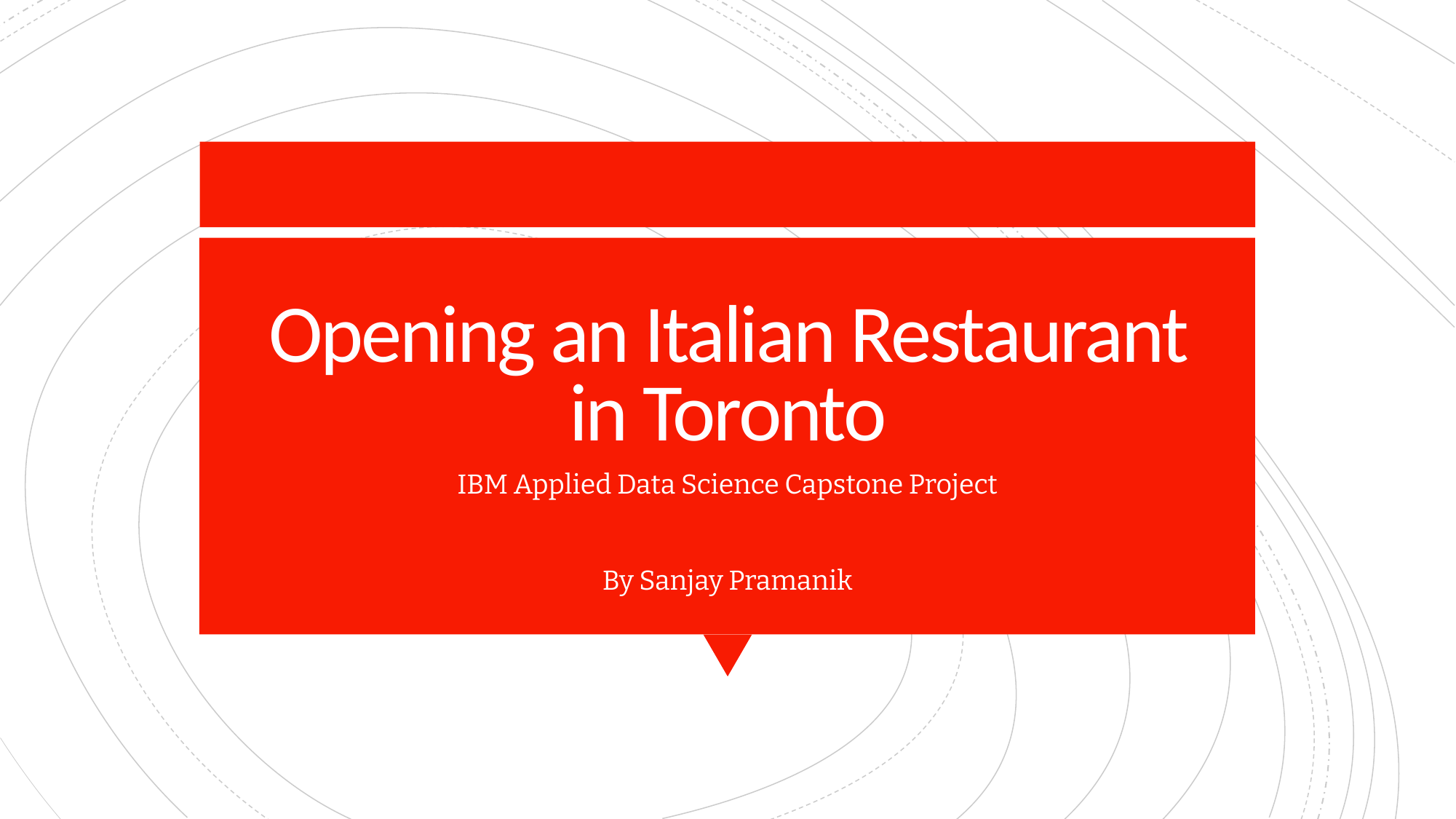

# Opening an Italian Restaurant in Toronto
IBM Applied Data Science Capstone Project

By Sanjay Pramanik